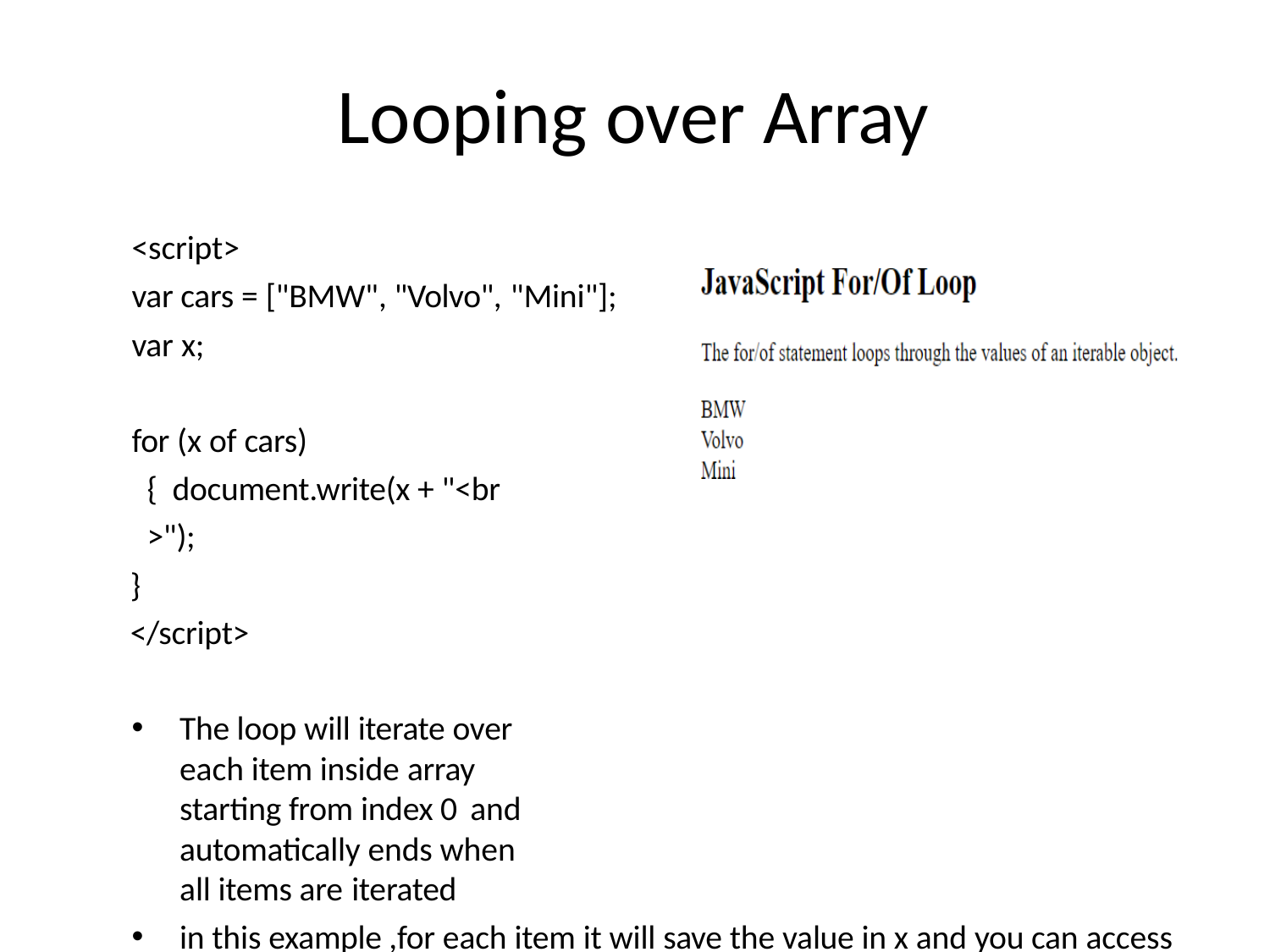

# Looping over Array
<script>
var cars = ["BMW", "Volvo", "Mini"];
var x;

for (x of cars) {  document.write(x + "<br >");
}
</script>

The loop will iterate over each item inside array starting from index 0 and
automatically ends when all items are iterated
in this example ,for each item it will save the value in x and you can access  it anytime through x. you can name this x variable whatever you want.